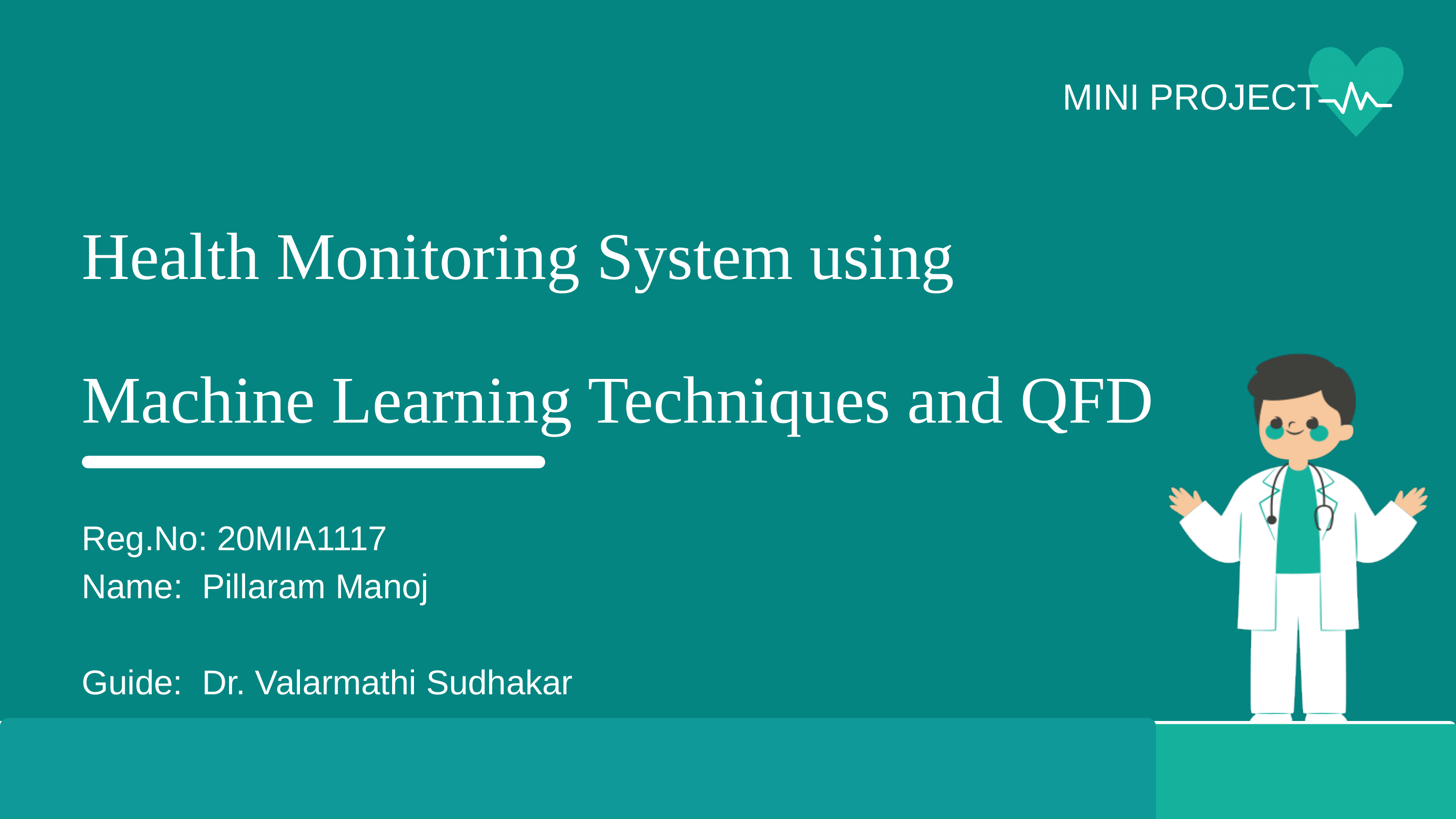

MINI PROJECT
Health Monitoring System using Machine Learning Techniques and QFD

Reg.No: 20MIA1117
Name:  Pillaram Manoj

Guide:  Dr. Valarmathi Sudhakar